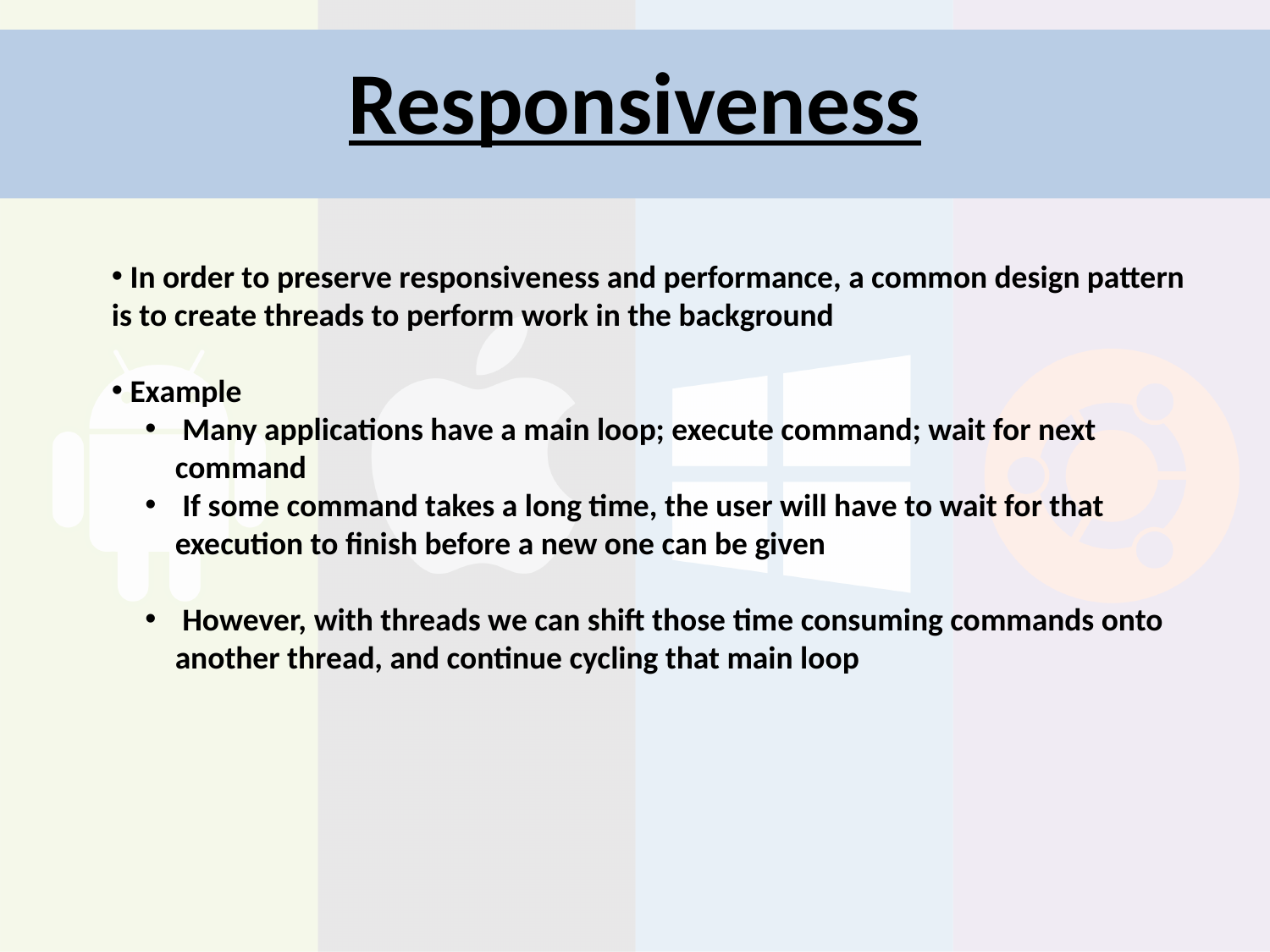

# Responsiveness
 In order to preserve responsiveness and performance, a common design pattern is to create threads to perform work in the background

 Example
 Many applications have a main loop; execute command; wait for next command
 If some command takes a long time, the user will have to wait for that execution to finish before a new one can be given

 However, with threads we can shift those time consuming commands onto another thread, and continue cycling that main loop